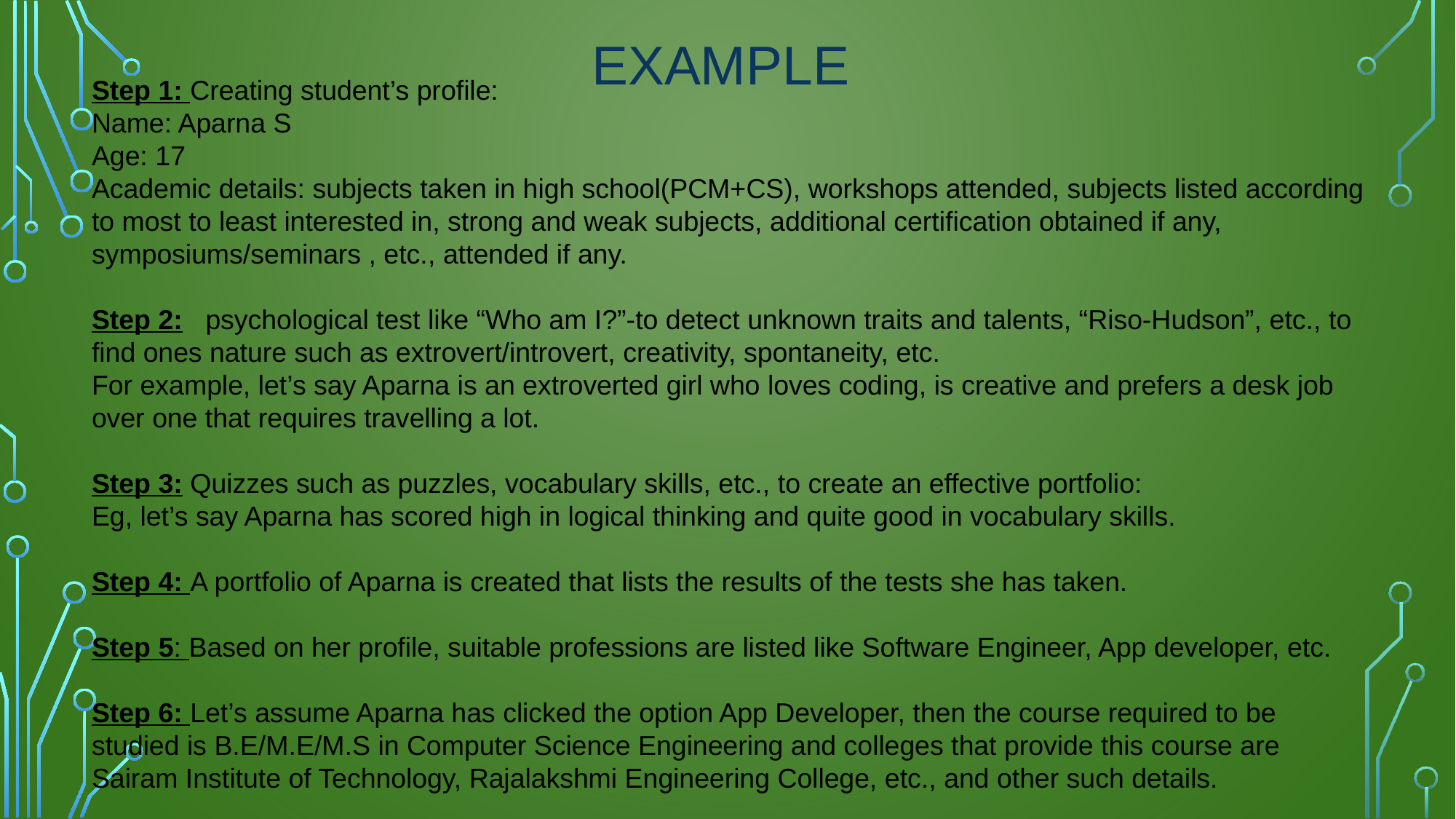

# EXAMPLE
Step 1: Creating student’s profile:
Name: Aparna S
Age: 17
Academic details: subjects taken in high school(PCM+CS), workshops attended, subjects listed according to most to least interested in, strong and weak subjects, additional certification obtained if any, symposiums/seminars , etc., attended if any.

Step 2:   psychological test like “Who am I?”-to detect unknown traits and talents, “Riso-Hudson”, etc., to find ones nature such as extrovert/introvert, creativity, spontaneity, etc.
For example, let’s say Aparna is an extroverted girl who loves coding, is creative and prefers a desk job over one that requires travelling a lot.

Step 3: Quizzes such as puzzles, vocabulary skills, etc., to create an effective portfolio:
Eg, let’s say Aparna has scored high in logical thinking and quite good in vocabulary skills.

Step 4: A portfolio of Aparna is created that lists the results of the tests she has taken.

Step 5: Based on her profile, suitable professions are listed like Software Engineer, App developer, etc.

Step 6: Let’s assume Aparna has clicked the option App Developer, then the course required to be studied is B.E/M.E/M.S in Computer Science Engineering and colleges that provide this course are Sairam Institute of Technology, Rajalakshmi Engineering College, etc., and other such details.